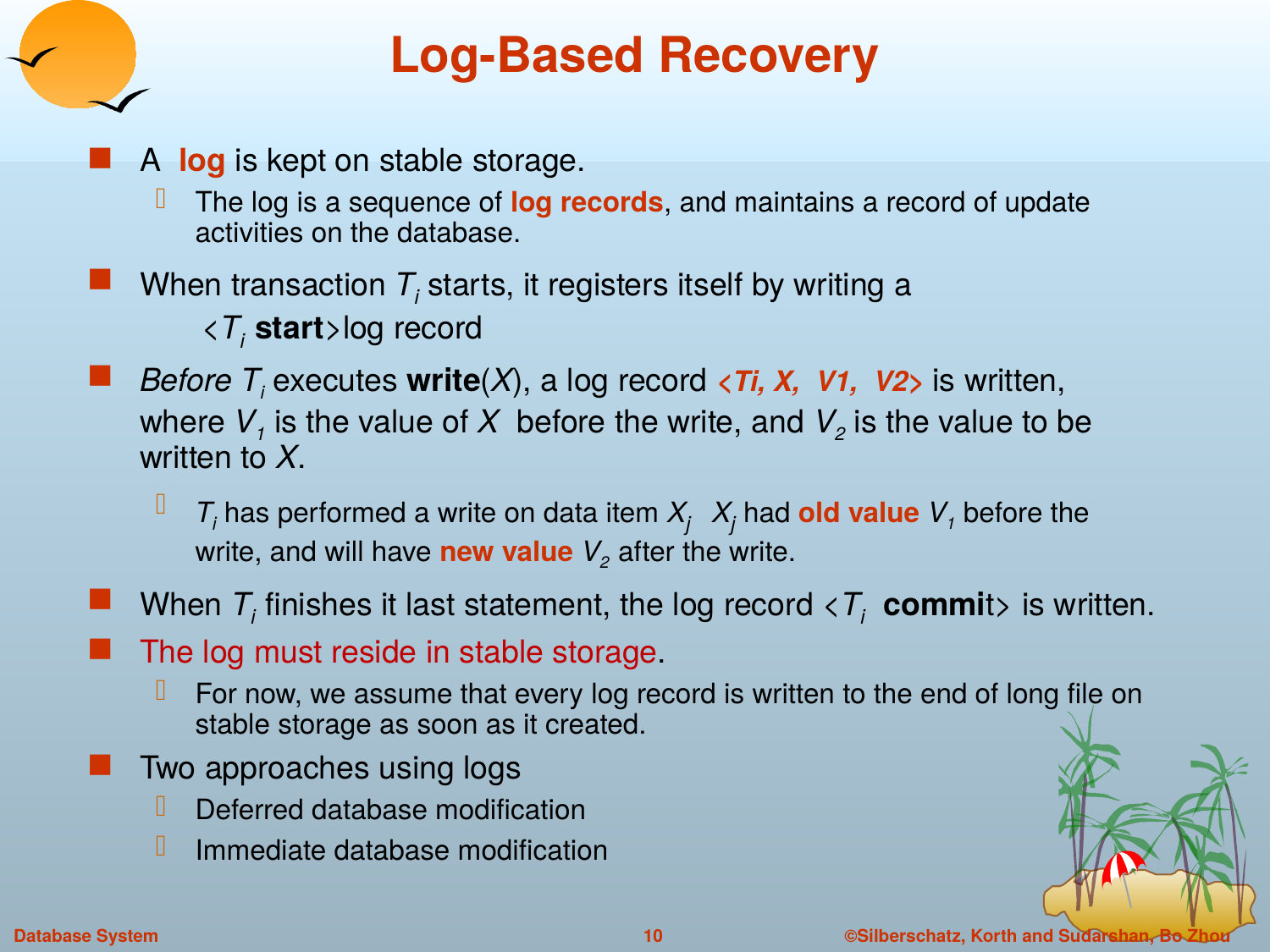

# Log-Based Recovery
A  log is kept on stable storage.
The log is a sequence of log records, and maintains a record of update activities on the database.
When transaction Ti starts, it registers itself by writing a
       <Ti  start>log record
Before Ti executes write(X), a log record <Ti, X,  V1,  V2> is written, where V1 is the value of X  before the write, and V2 is the value to be written to X.
Ti has performed a write on data item Xj   Xj had old value V1 before the write, and will have new value V2 after the write.
When Ti finishes it last statement, the log record <Ti  commit> is written.
The log must reside in stable storage.
For now, we assume that every log record is written to the end of long file on stable storage as soon as it created.
Two approaches using logs
Deferred database modification
Immediate database modification